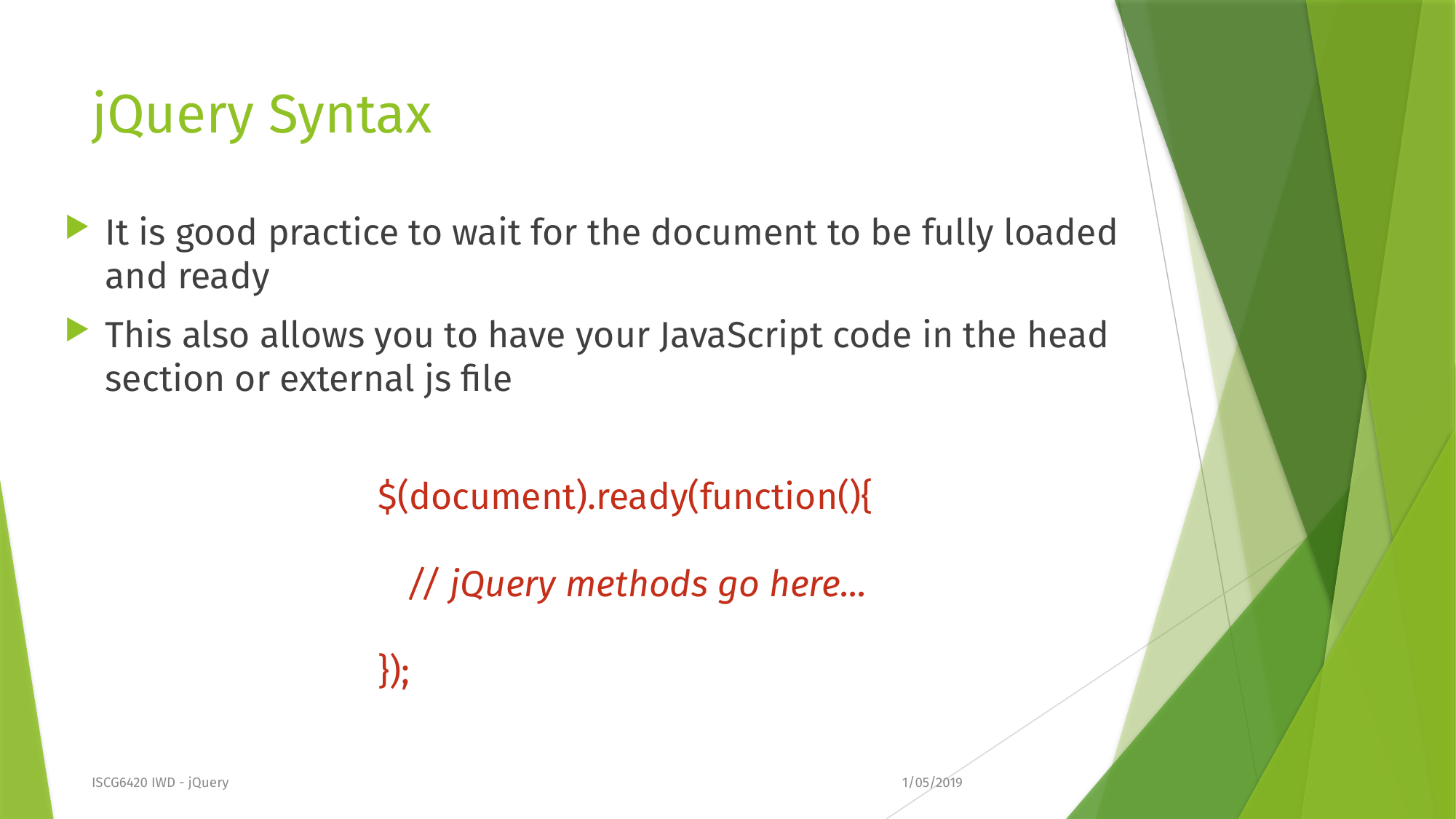

# jQuery Syntax
It is good practice to wait for the document to be fully loaded and ready
This also allows you to have your JavaScript code in the head section or external js file

$(document).ready(function(){
   // jQuery methods go here...
});

1/05/2019
ISCG6420 IWD - jQuery